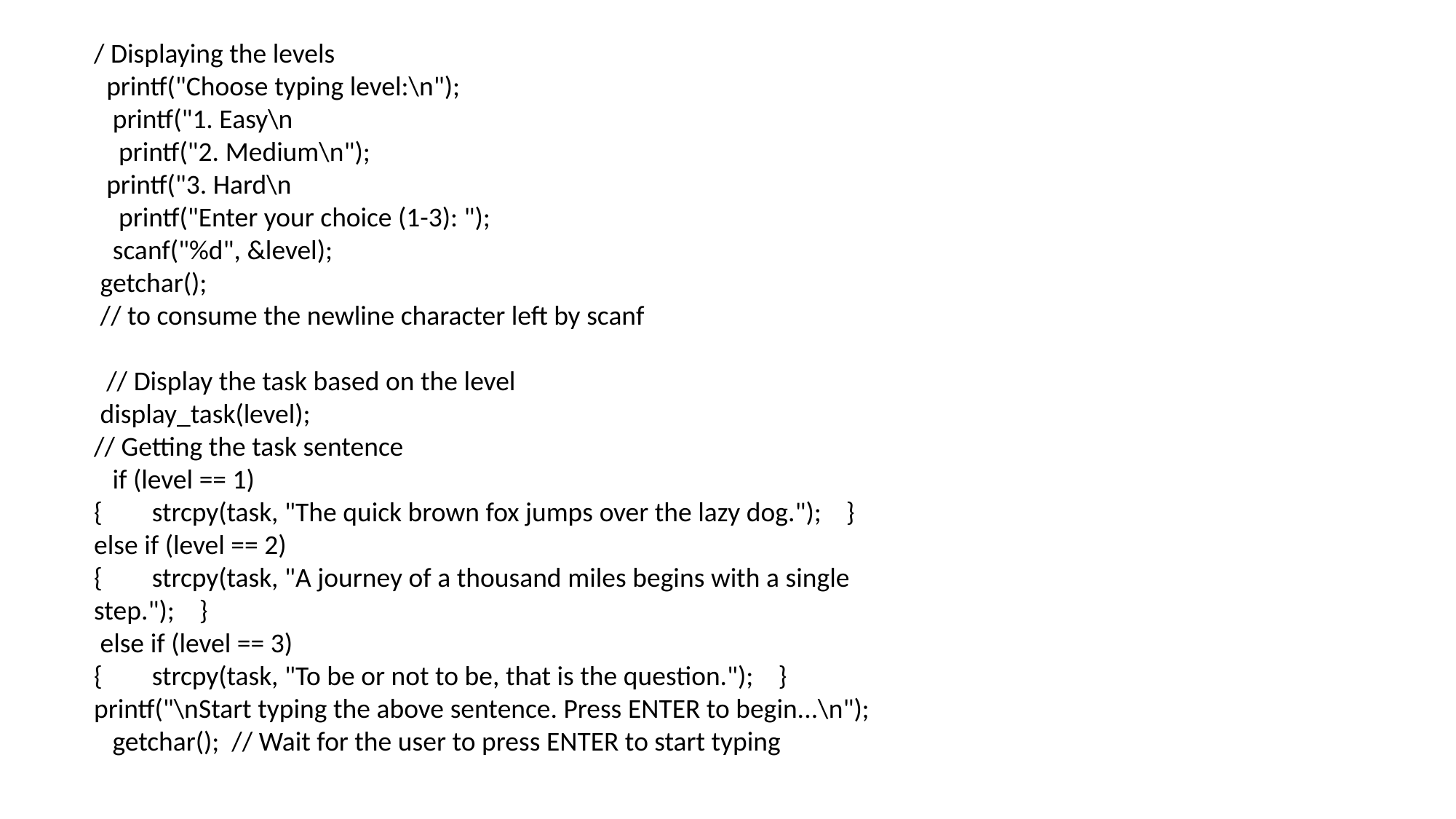

/ Displaying the levels
  printf("Choose typing level:\n");
   printf("1. Easy\n
    printf("2. Medium\n");
  printf("3. Hard\n
    printf("Enter your choice (1-3): ");
   scanf("%d", &level);
 getchar();
 // to consume the newline character left by scanf
  // Display the task based on the level
 display_task(level);
// Getting the task sentence
   if (level == 1)
{        strcpy(task, "The quick brown fox jumps over the lazy dog.");    } else if (level == 2)
{        strcpy(task, "A journey of a thousand miles begins with a single step.");    }
 else if (level == 3)
{        strcpy(task, "To be or not to be, that is the question.");    }
printf("\nStart typing the above sentence. Press ENTER to begin...\n");    getchar();  // Wait for the user to press ENTER to start typing